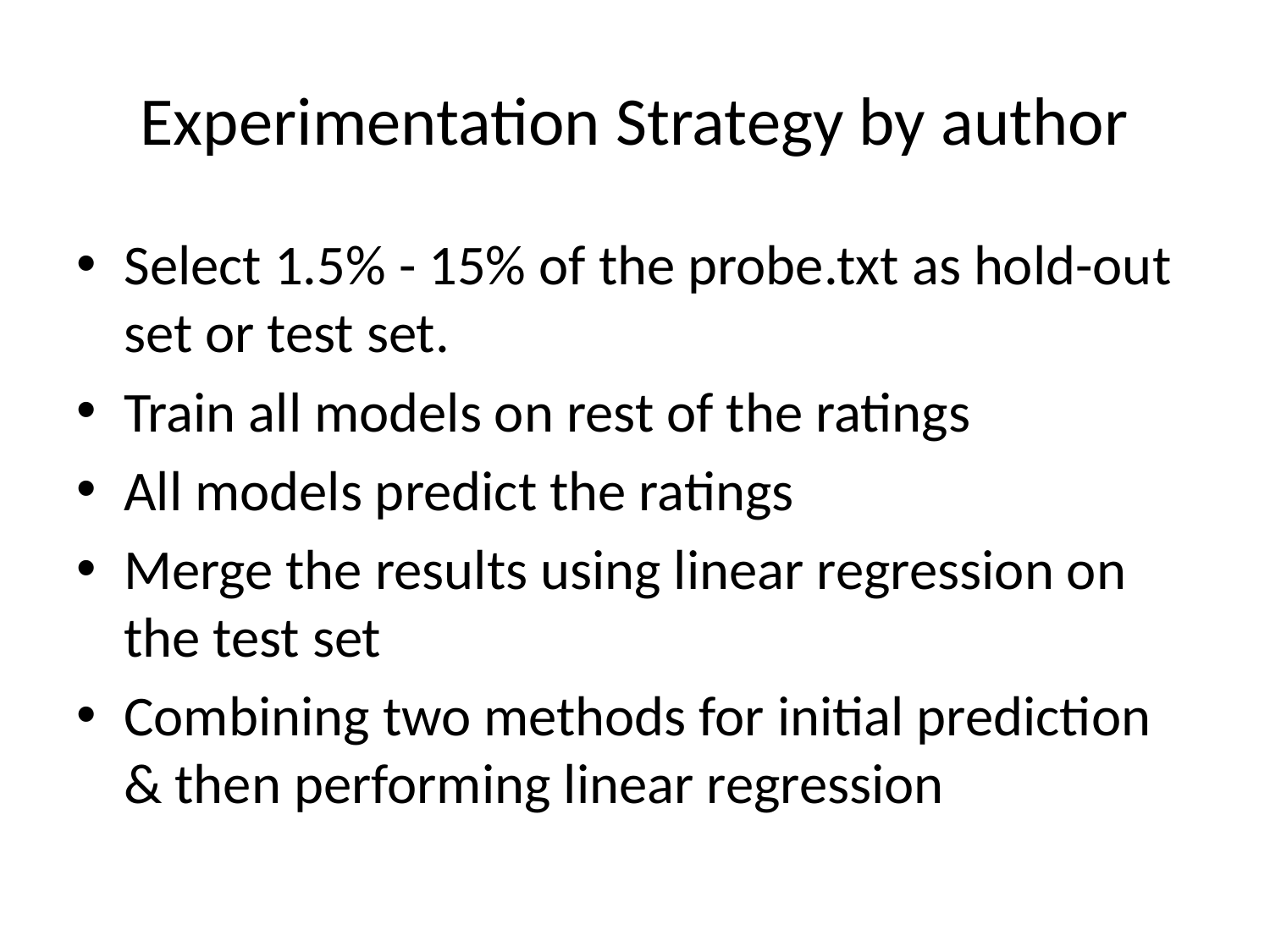

# Experimentation Strategy by author
Select 1.5% - 15% of the probe.txt as hold-out set or test set.
Train all models on rest of the ratings
All models predict the ratings
Merge the results using linear regression on the test set
Combining two methods for initial prediction & then performing linear regression